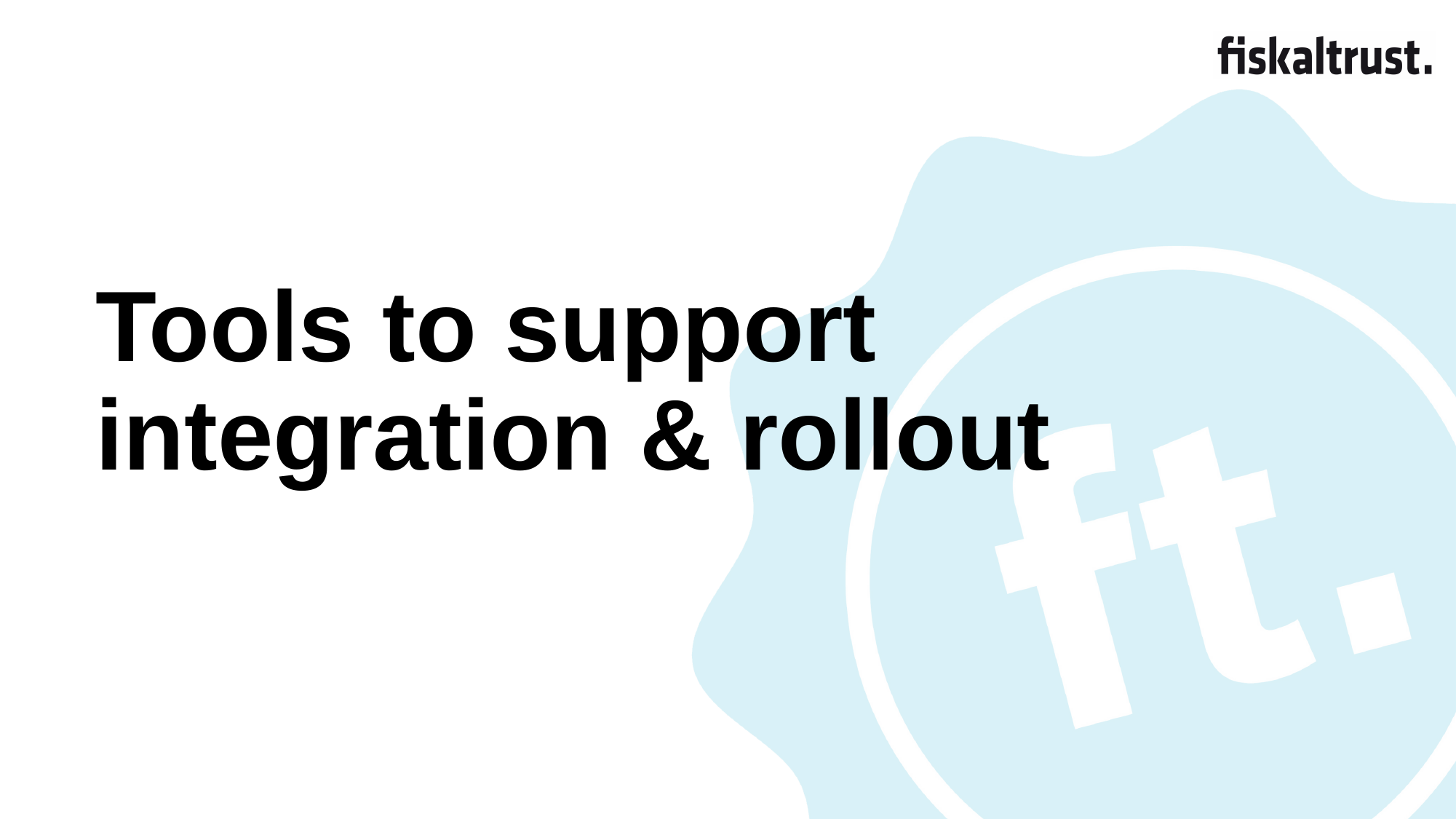

# Tools to support integration & rollout